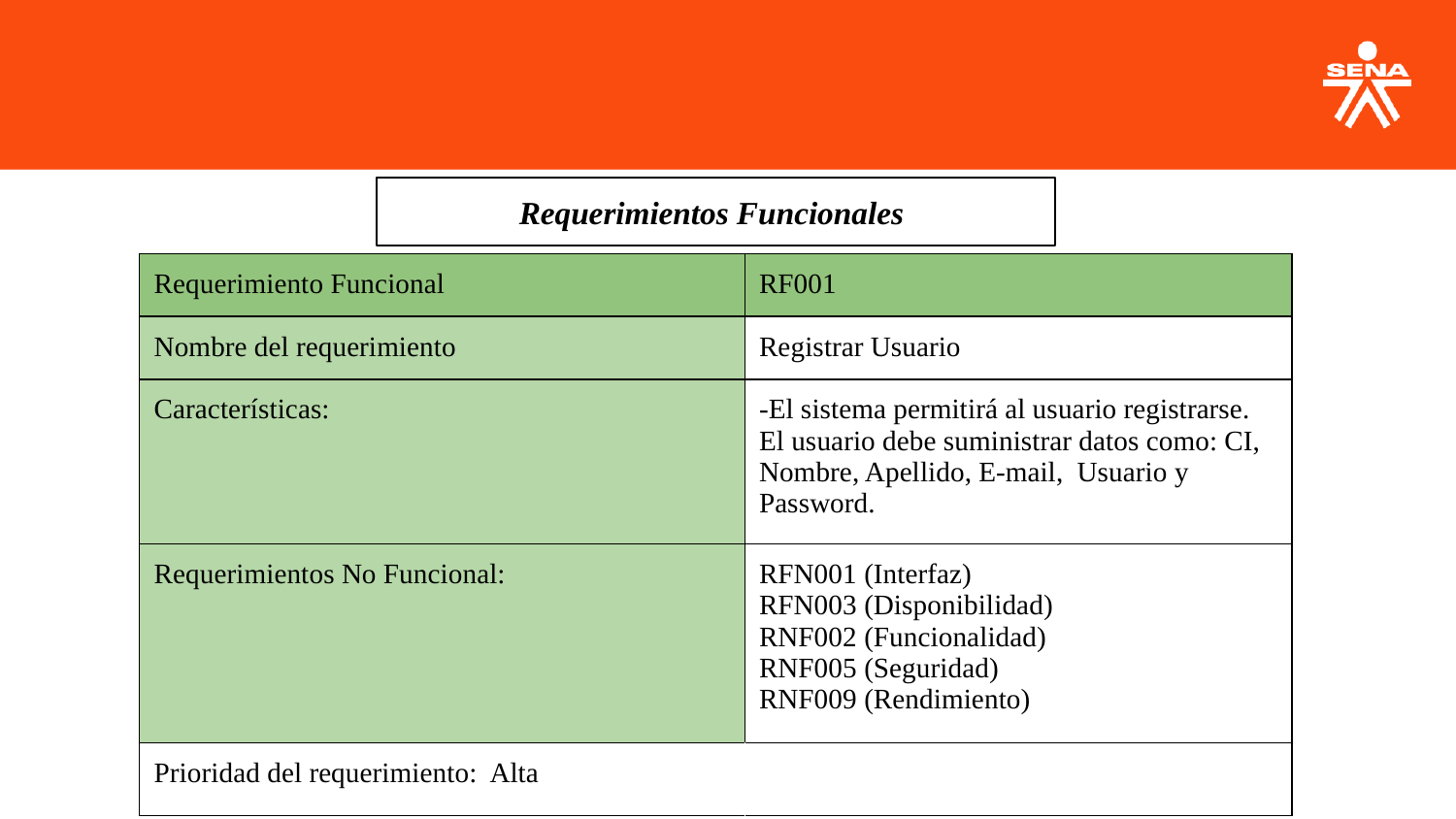

Requerimientos Funcionales
| Requerimiento Funcional | RF001 |
| --- | --- |
| Nombre del requerimiento | Registrar Usuario |
| Características: | -El sistema permitirá al usuario registrarse. El usuario debe suministrar datos como: CI, Nombre, Apellido, E-mail, Usuario y Password. |
| Requerimientos No Funcional: | RFN001 (Interfaz) RFN003 (Disponibilidad) RNF002 (Funcionalidad) RNF005 (Seguridad) RNF009 (Rendimiento) |
| Prioridad del requerimiento: Alta |  |